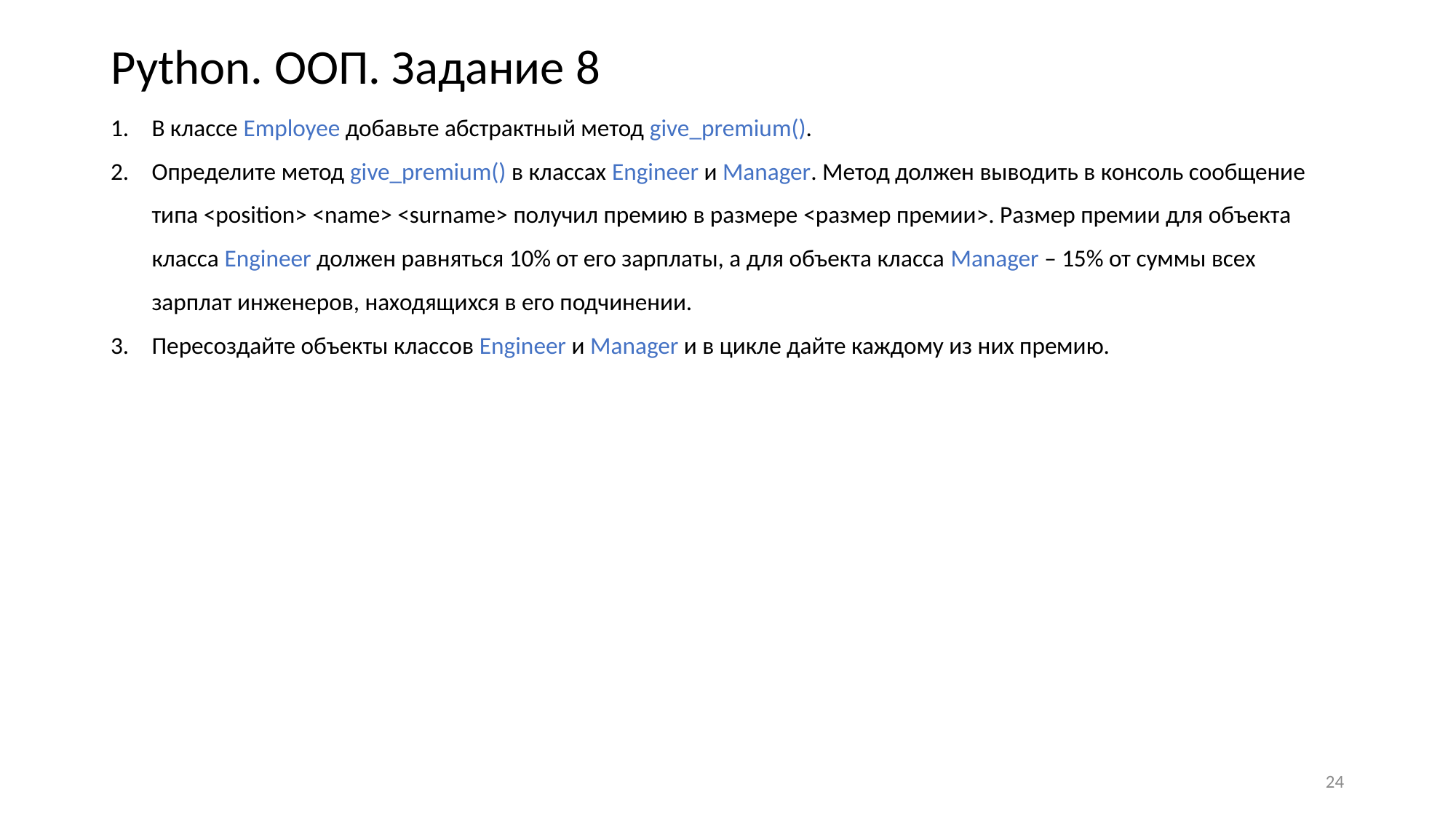

# Python. ООП. Задание 8
В классе Employee добавьте абстрактный метод give_premium().
Определите метод give_premium() в классах Engineer и Manager. Метод должен выводить в консоль сообщение типа <position> <name> <surname> получил премию в размере <размер премии>. Размер премии для объекта класса Engineer должен равняться 10% от его зарплаты, а для объекта класса Manager – 15% от суммы всех зарплат инженеров, находящихся в его подчинении.
Пересоздайте объекты классов Engineer и Manager и в цикле дайте каждому из них премию.
24